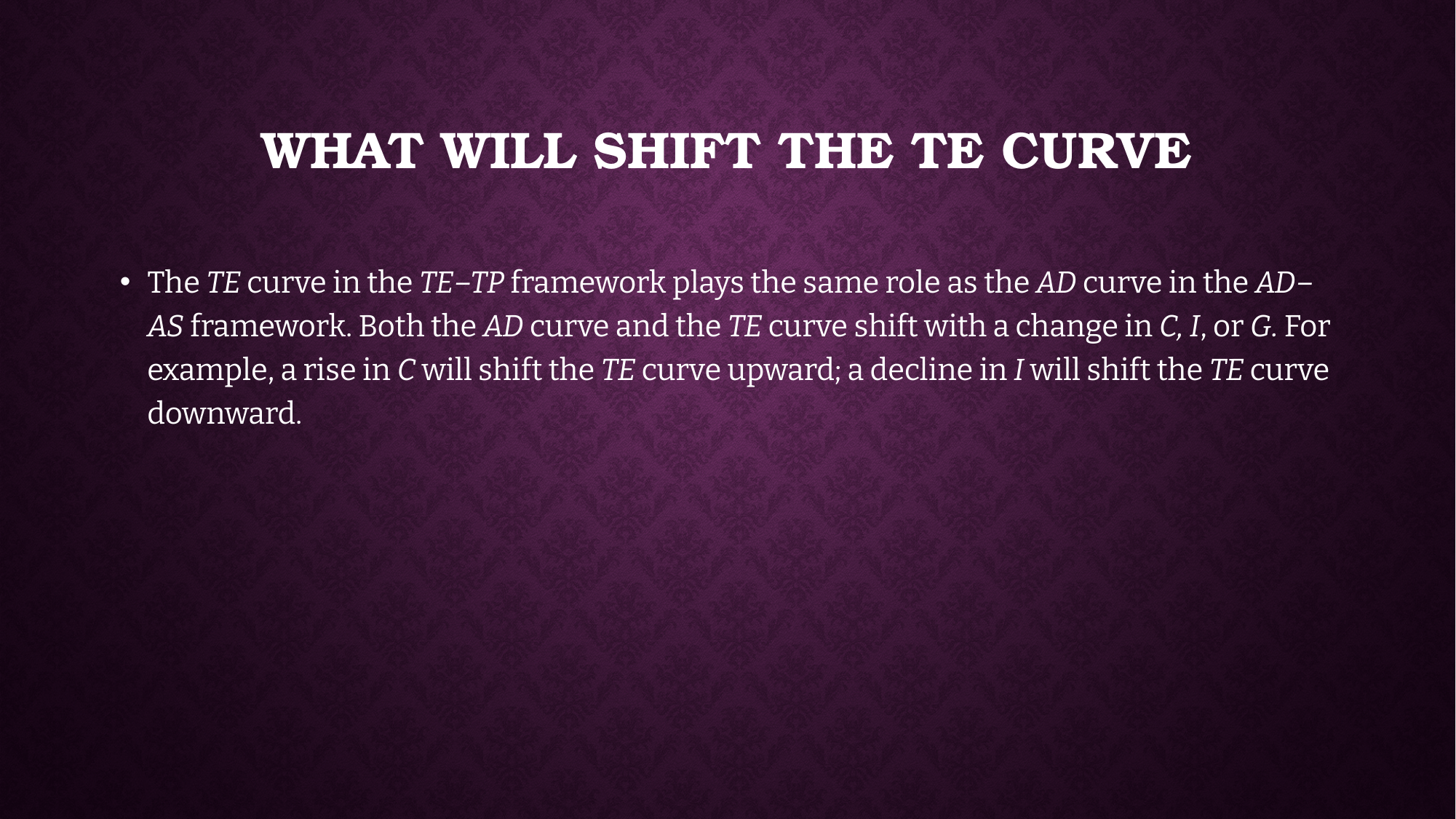

# What will shift the te curve
The TE curve in the TE–TP framework plays the same role as the AD curve in the AD–AS framework. Both the AD curve and the TE curve shift with a change in C, I, or G. For example, a rise in C will shift the TE curve upward; a decline in I will shift the TE curve downward.